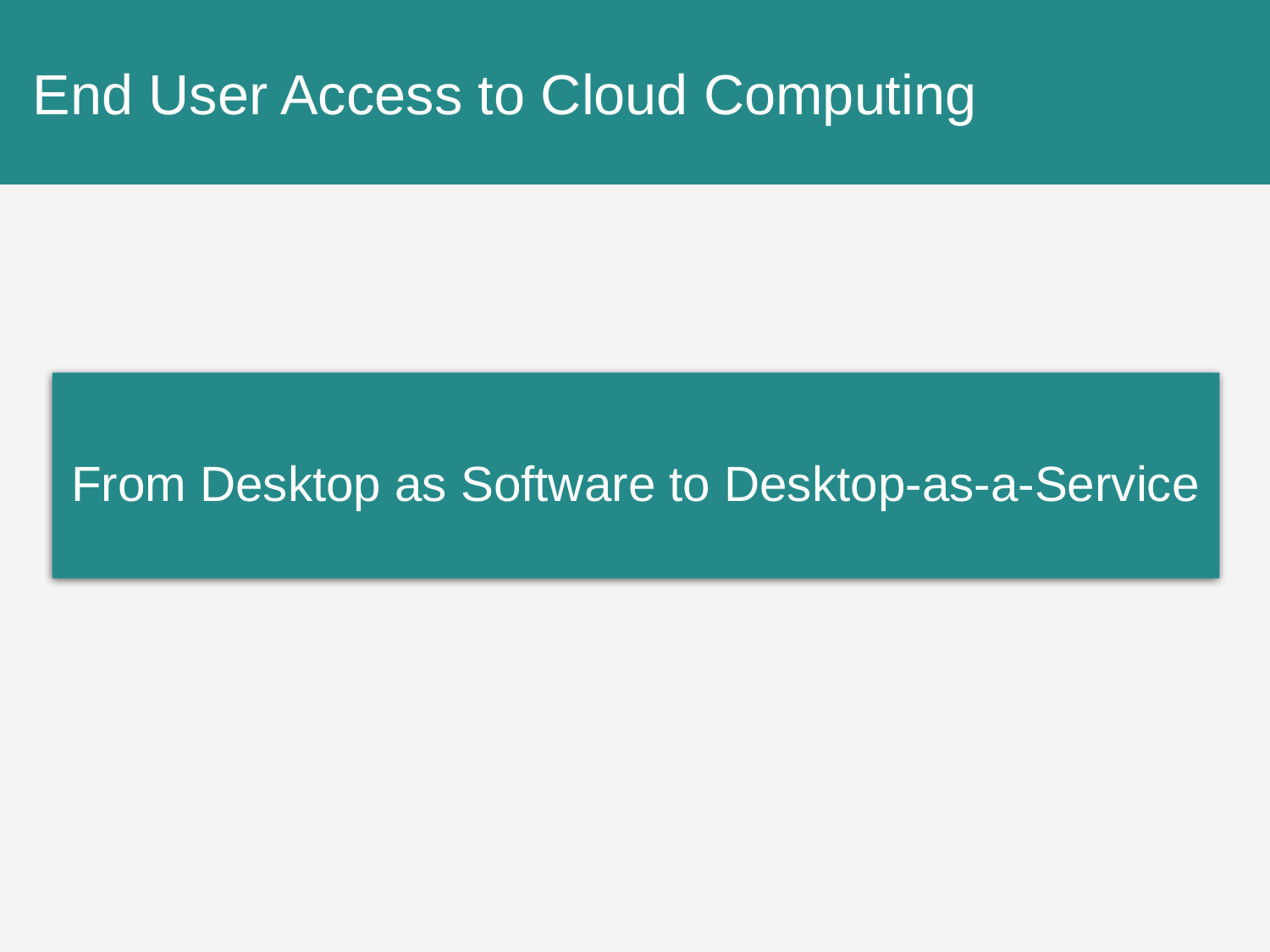

# End User Access to Cloud Computing
From Desktop as Software to Desktop-as-a-Service